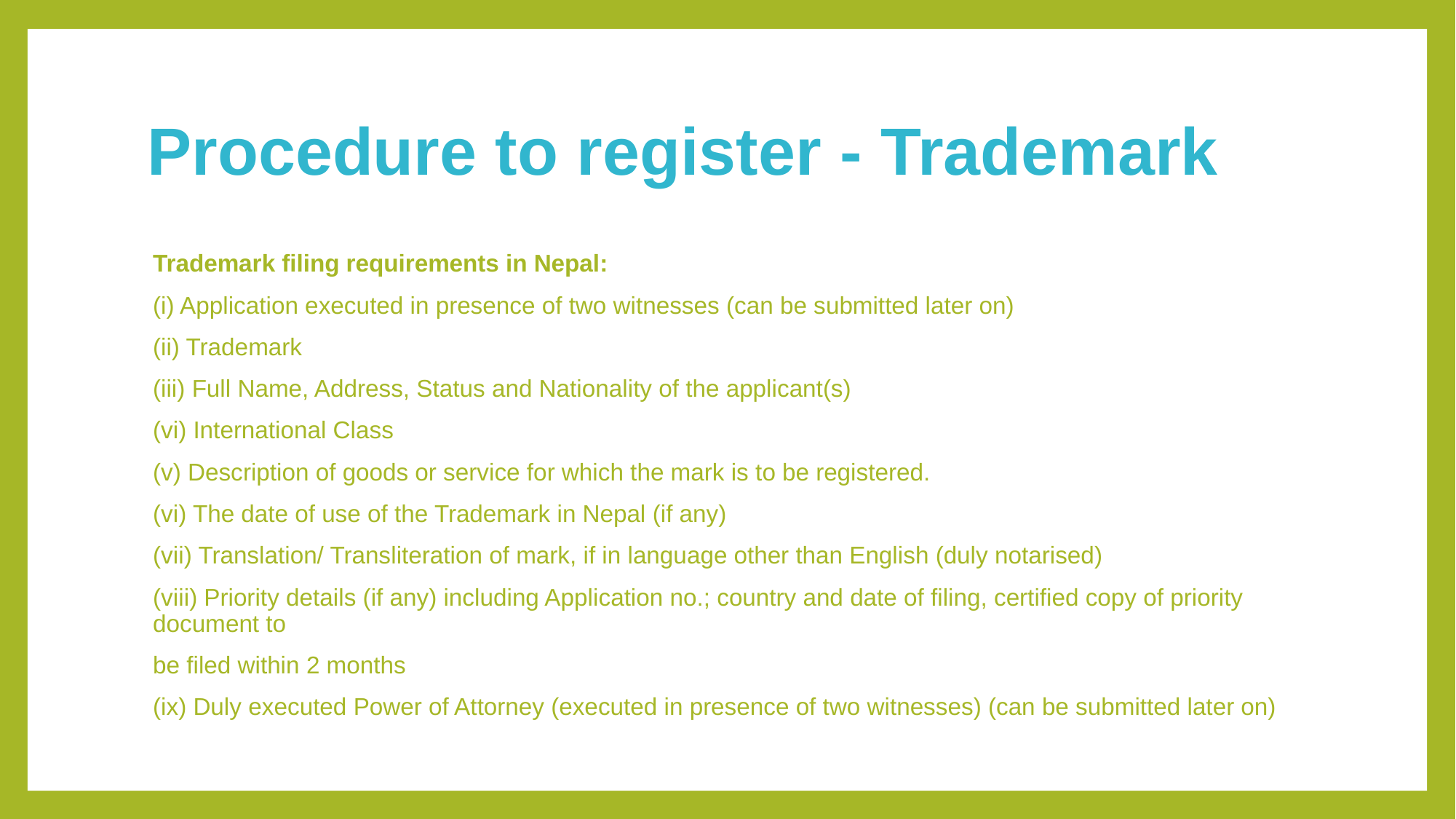

# Procedure to register - Trademark
Trademark filing requirements in Nepal:
(i) Application executed in presence of two witnesses (can be submitted later on)
(ii) Trademark
(iii) Full Name, Address, Status and Nationality of the applicant(s)
(vi) International Class
(v) Description of goods or service for which the mark is to be registered.
(vi) The date of use of the Trademark in Nepal (if any)
(vii) Translation/ Transliteration of mark, if in language other than English (duly notarised)
(viii) Priority details (if any) including Application no.; country and date of filing, certified copy of priority document to
be filed within 2 months
(ix) Duly executed Power of Attorney (executed in presence of two witnesses) (can be submitted later on)